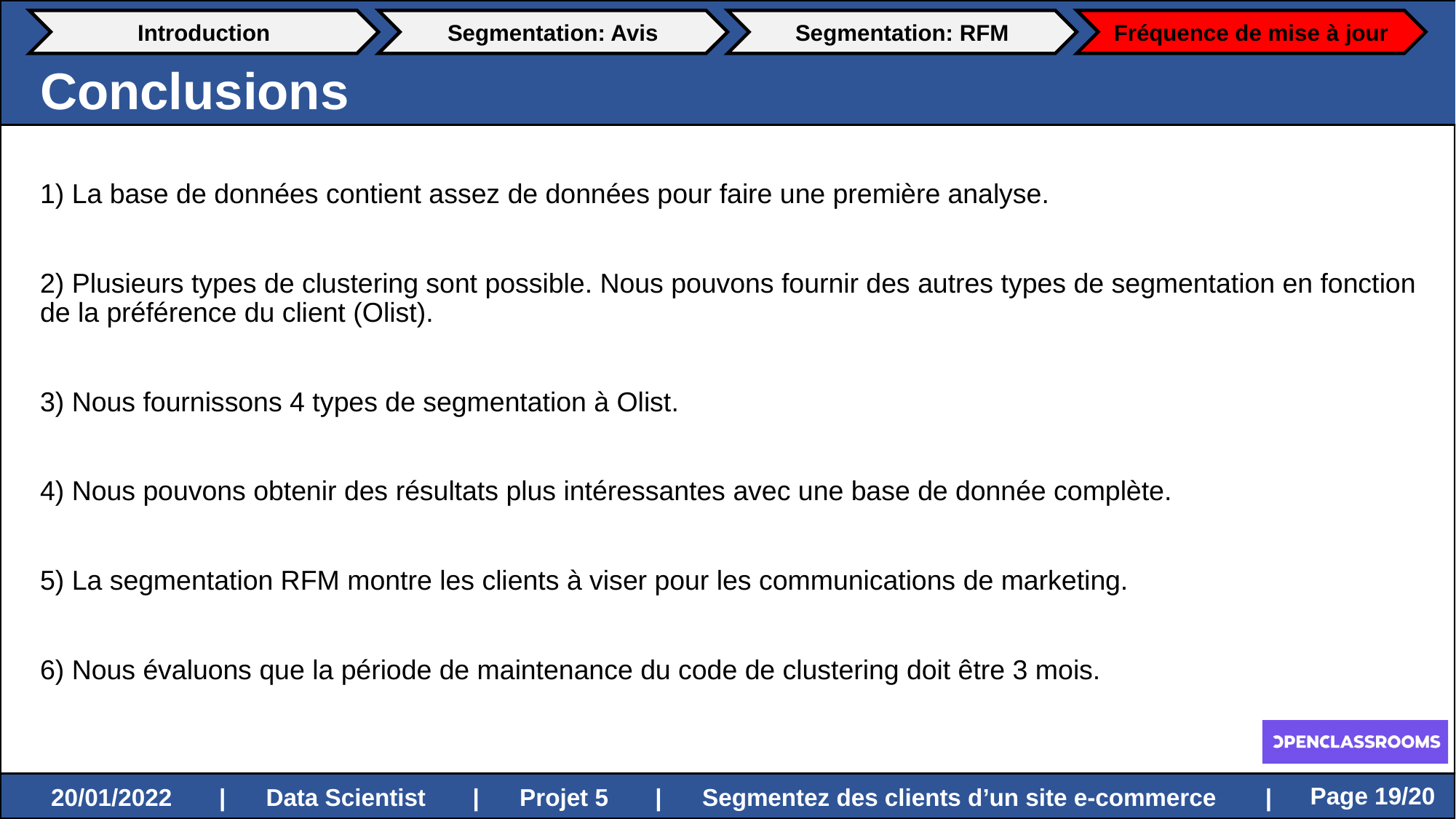

Introduction
Segmentation: Avis
Segmentation: RFM
Fréquence de mise à jour
Conclusions
1) La base de données contient assez de données pour faire une première analyse.

2) Plusieurs types de clustering sont possible. Nous pouvons fournir des autres types de segmentation en fonction de la préférence du client (Olist).

3) Nous fournissons 4 types de segmentation à Olist.

4) Nous pouvons obtenir des résultats plus intéressantes avec une base de donnée complète.

5) La segmentation RFM montre les clients à viser pour les communications de marketing.

6) Nous évaluons que la période de maintenance du code de clustering doit être 3 mois.
     Page 19/20